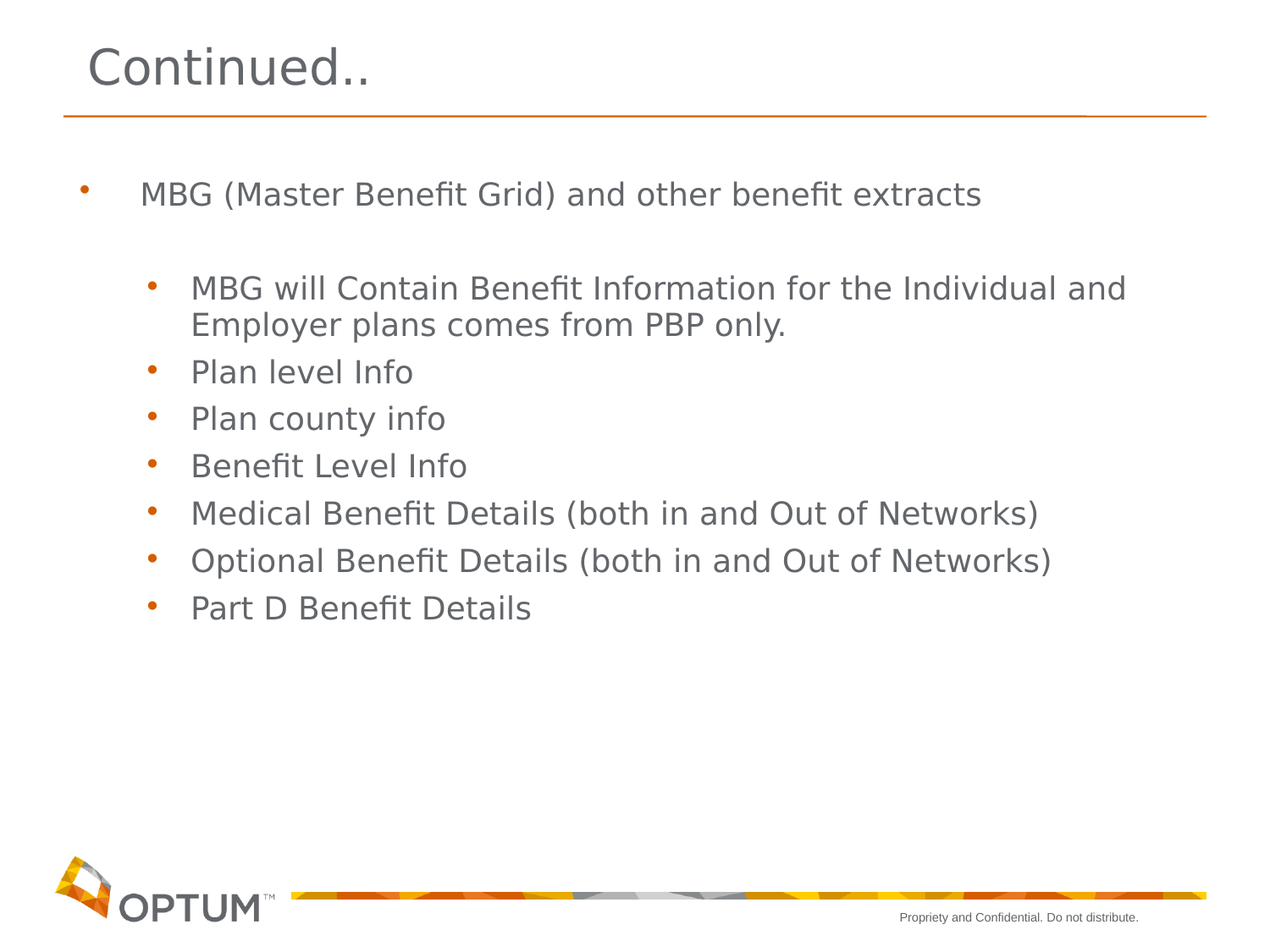

# Continued..
   MBG (Master Benefit Grid) and other benefit extracts

MBG will Contain Benefit Information for the Individual and Employer plans comes from PBP only.
Plan level Info
Plan county info
Benefit Level Info
Medical Benefit Details (both in and Out of Networks)
Optional Benefit Details (both in and Out of Networks)
Part D Benefit Details